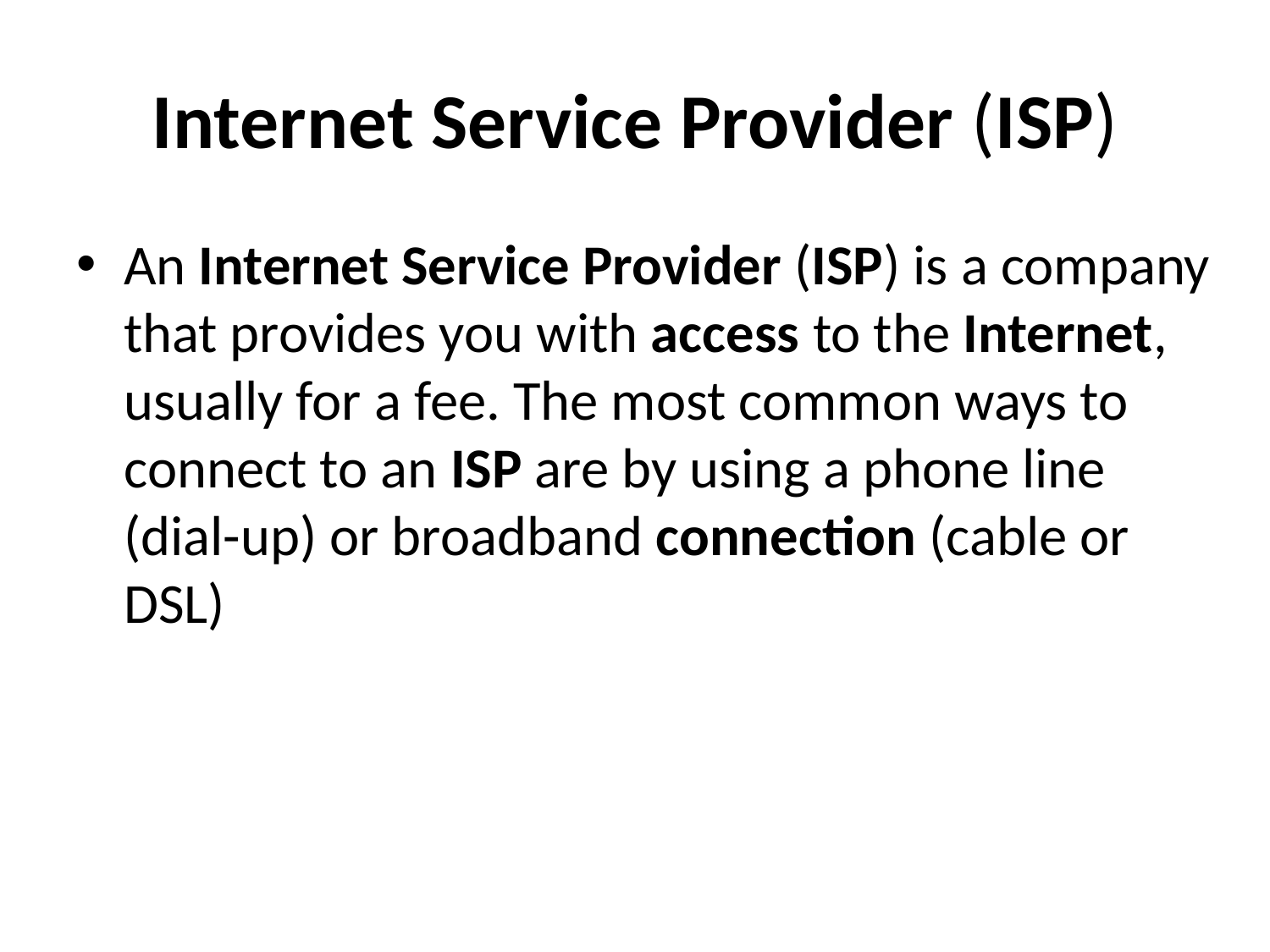

# Internet Service Provider (ISP)
An Internet Service Provider (ISP) is a company that provides you with access to the Internet, usually for a fee. The most common ways to connect to an ISP are by using a phone line (dial-up) or broadband connection (cable or DSL)